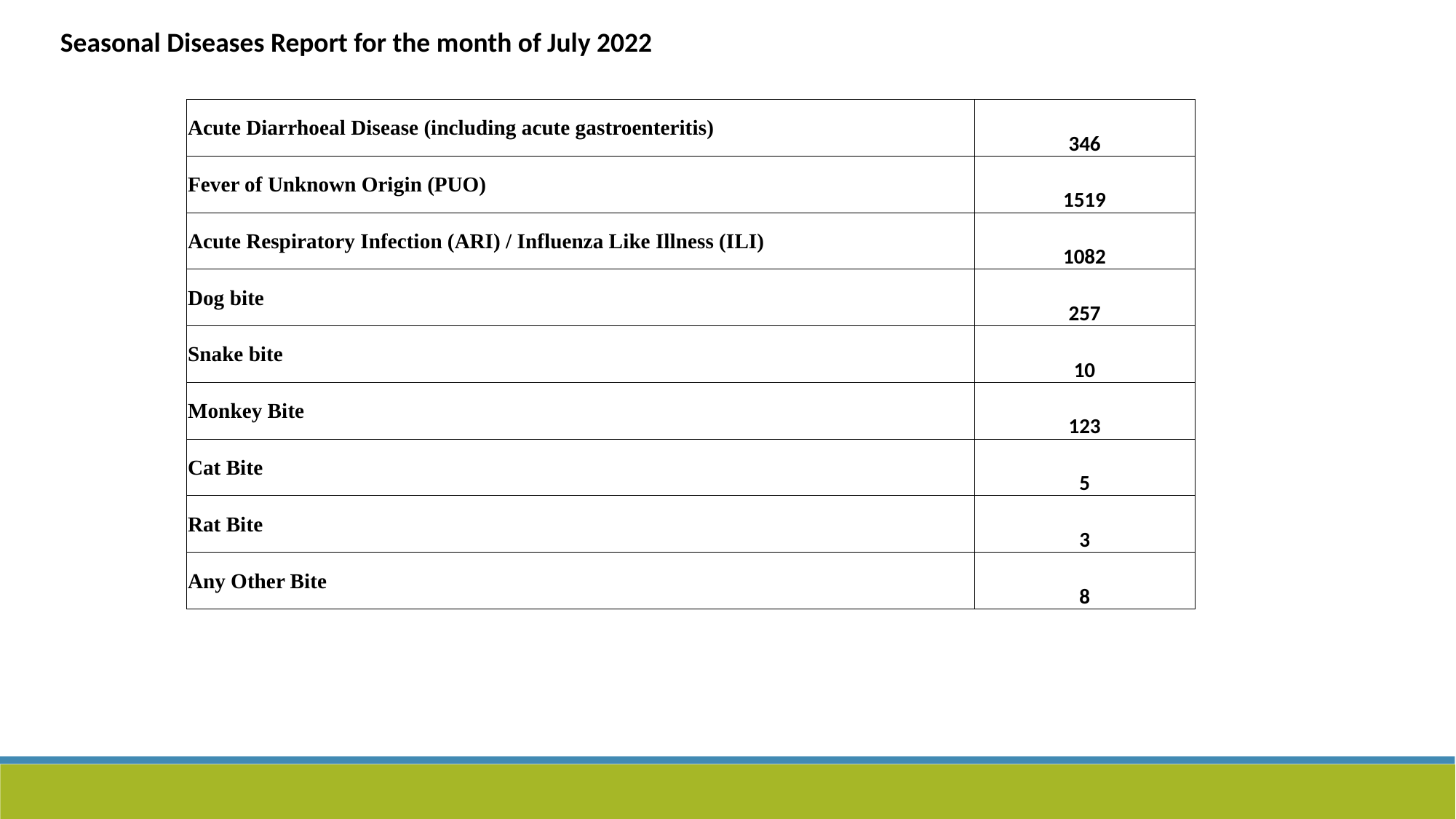

Seasonal Diseases Report for the month of July 2022
| Acute Diarrhoeal Disease (including acute gastroenteritis) | 346 |
| --- | --- |
| Fever of Unknown Origin (PUO) | 1519 |
| Acute Respiratory Infection (ARI) / Influenza Like Illness (ILI) | 1082 |
| Dog bite | 257 |
| Snake bite | 10 |
| Monkey Bite | 123 |
| Cat Bite | 5 |
| Rat Bite | 3 |
| Any Other Bite | 8 |